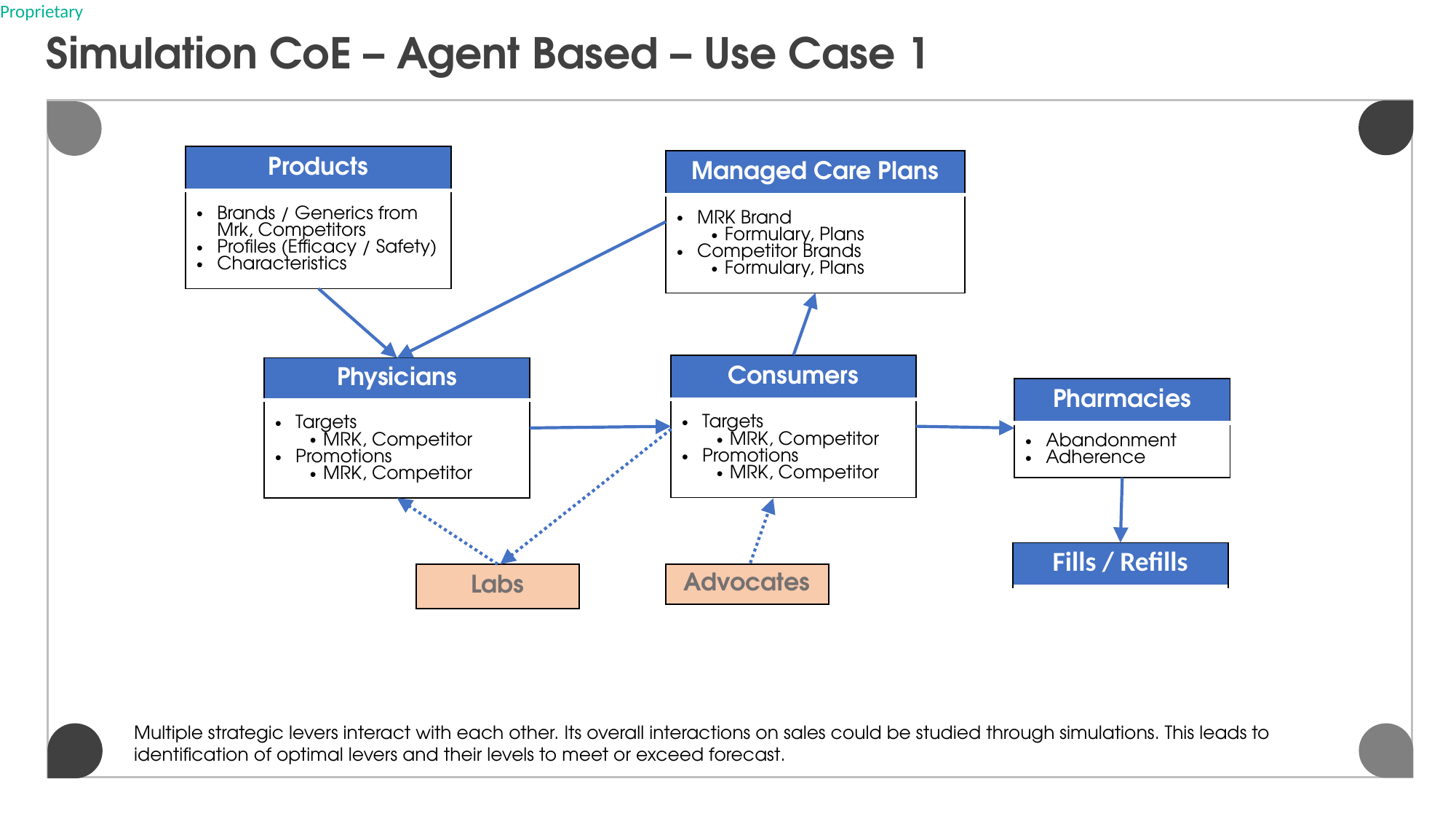

Simulation CoE – Agent Based – Use Case 1

| Products |
| --- |
| Brands / Generics from Mrk, Competitors Profiles (Efficacy / Safety) Characteristics |
| Managed Care Plans |
| --- |
| MRK Brand Formulary, Plans Competitor Brands Formulary, Plans |
| Consumers |
| --- |
| Targets MRK, Competitor Promotions MRK, Competitor |
| Physicians |
| --- |
| Targets MRK, Competitor Promotions MRK, Competitor |
| Pharmacies |
| --- |
| Abandonment Adherence |
| Fills / Refills |
| --- |
| Labs |
| --- |
| Advocates |
| --- |
Multiple strategic levers interact with each other. Its overall interactions on sales could be studied through simulations. This leads to identification of optimal levers and their levels to meet or exceed forecast.